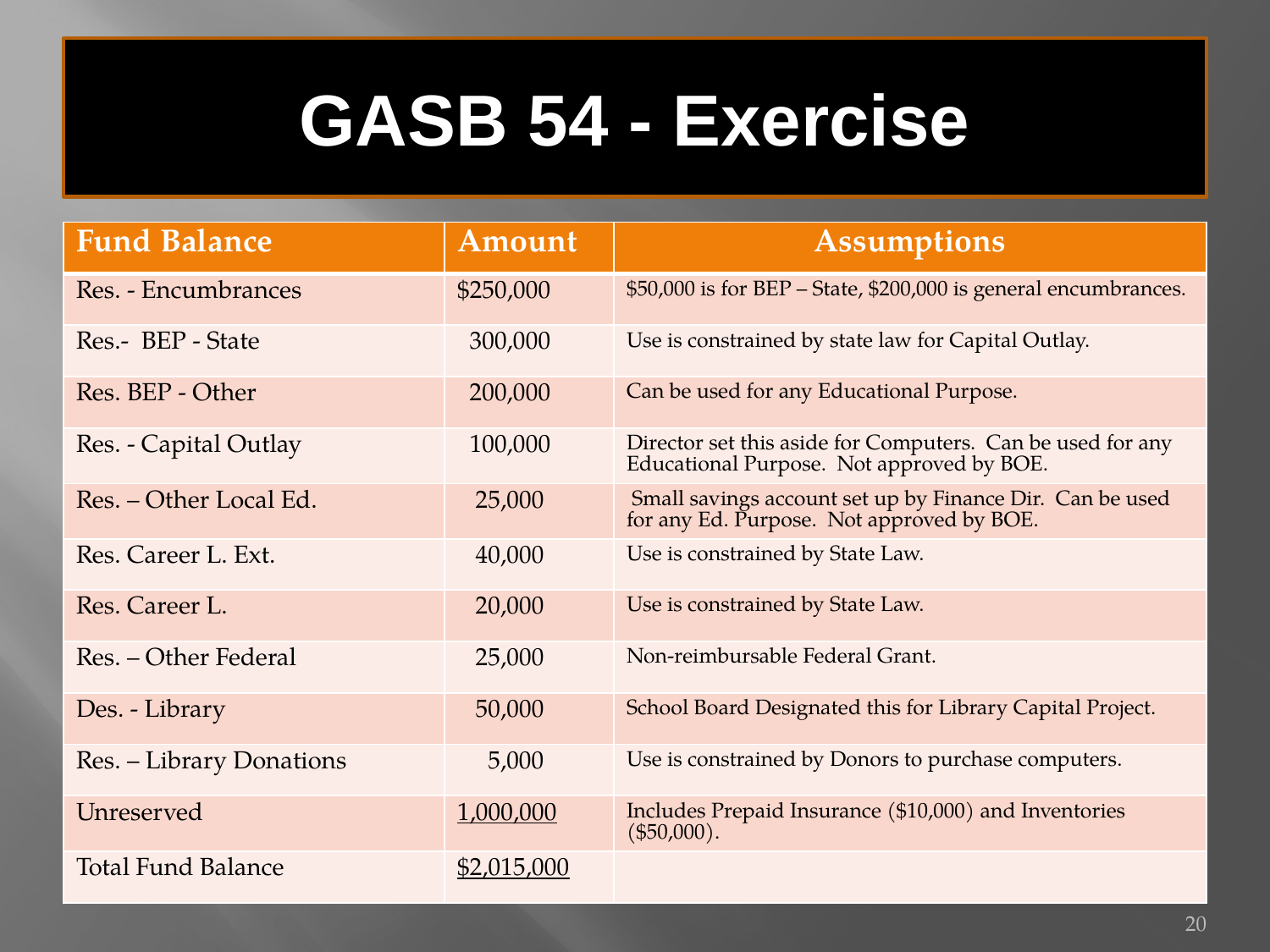

# GASB 54 - Exercise
| Fund Balance | Amount | Assumptions |
| --- | --- | --- |
| Res. - Encumbrances | $250,000 | $50,000 is for BEP – State, $200,000 is general encumbrances. |
| Res.- BEP - State | 300,000 | Use is constrained by state law for Capital Outlay. |
| Res. BEP - Other | 200,000 | Can be used for any Educational Purpose. |
| Res. - Capital Outlay | 100,000 | Director set this aside for Computers. Can be used for any Educational Purpose. Not approved by BOE. |
| Res. – Other Local Ed. | 25,000 | Small savings account set up by Finance Dir. Can be used for any Ed. Purpose. Not approved by BOE. |
| Res. Career L. Ext. | 40,000 | Use is constrained by State Law. |
| Res. Career L. | 20,000 | Use is constrained by State Law. |
| Res. – Other Federal | 25,000 | Non-reimbursable Federal Grant. |
| Des. - Library | 50,000 | School Board Designated this for Library Capital Project. |
| Res. – Library Donations | 5,000 | Use is constrained by Donors to purchase computers. |
| Unreserved | 1,000,000 | Includes Prepaid Insurance ($10,000) and Inventories ($50,000). |
| Total Fund Balance | $2,015,000 |  |
20